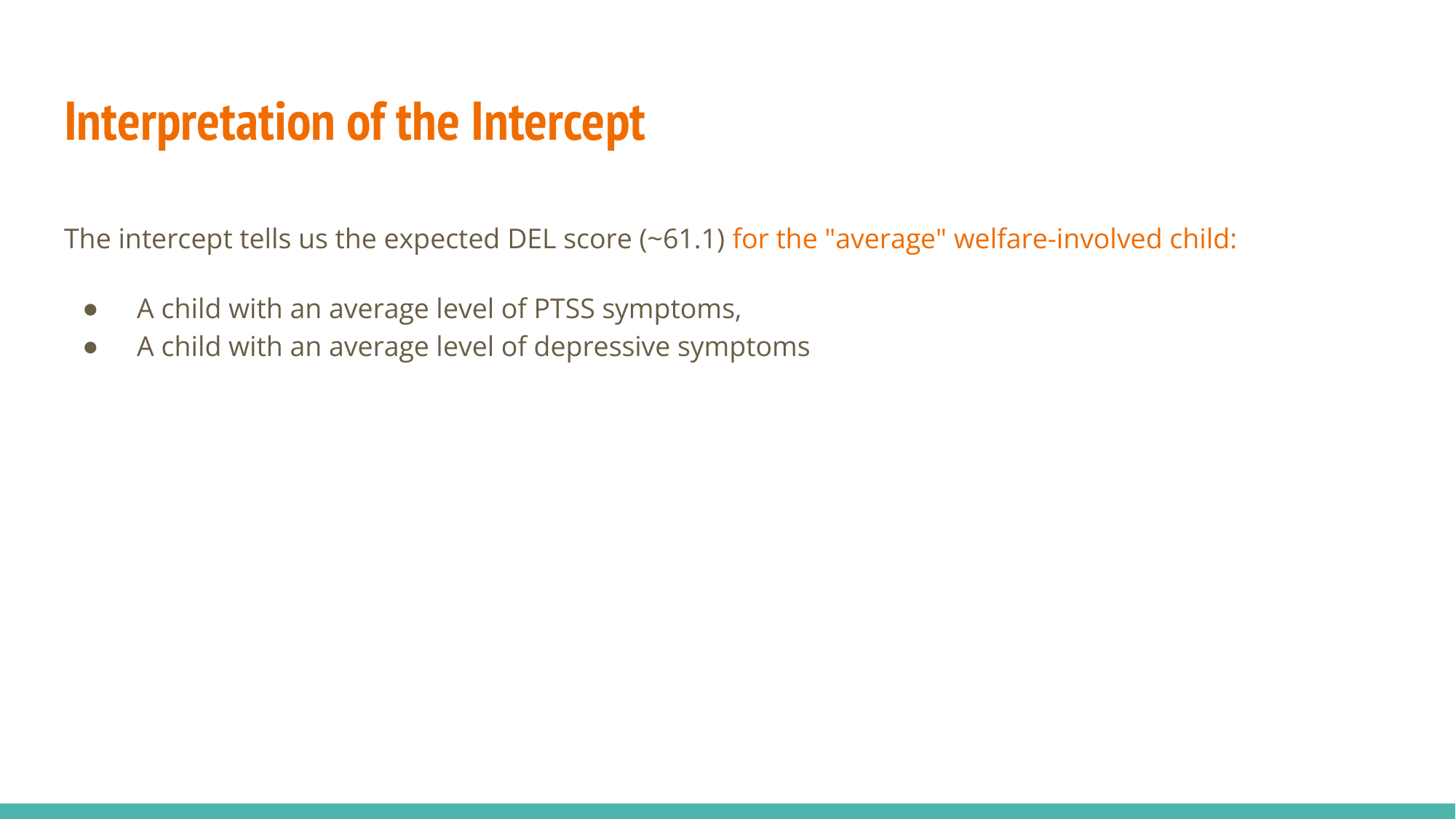

# Interpretation of the Intercept
The intercept tells us the expected DEL score (~61.1) for the "average" welfare-involved child:
A child with an average level of PTSS symptoms,
A child with an average level of depressive symptoms